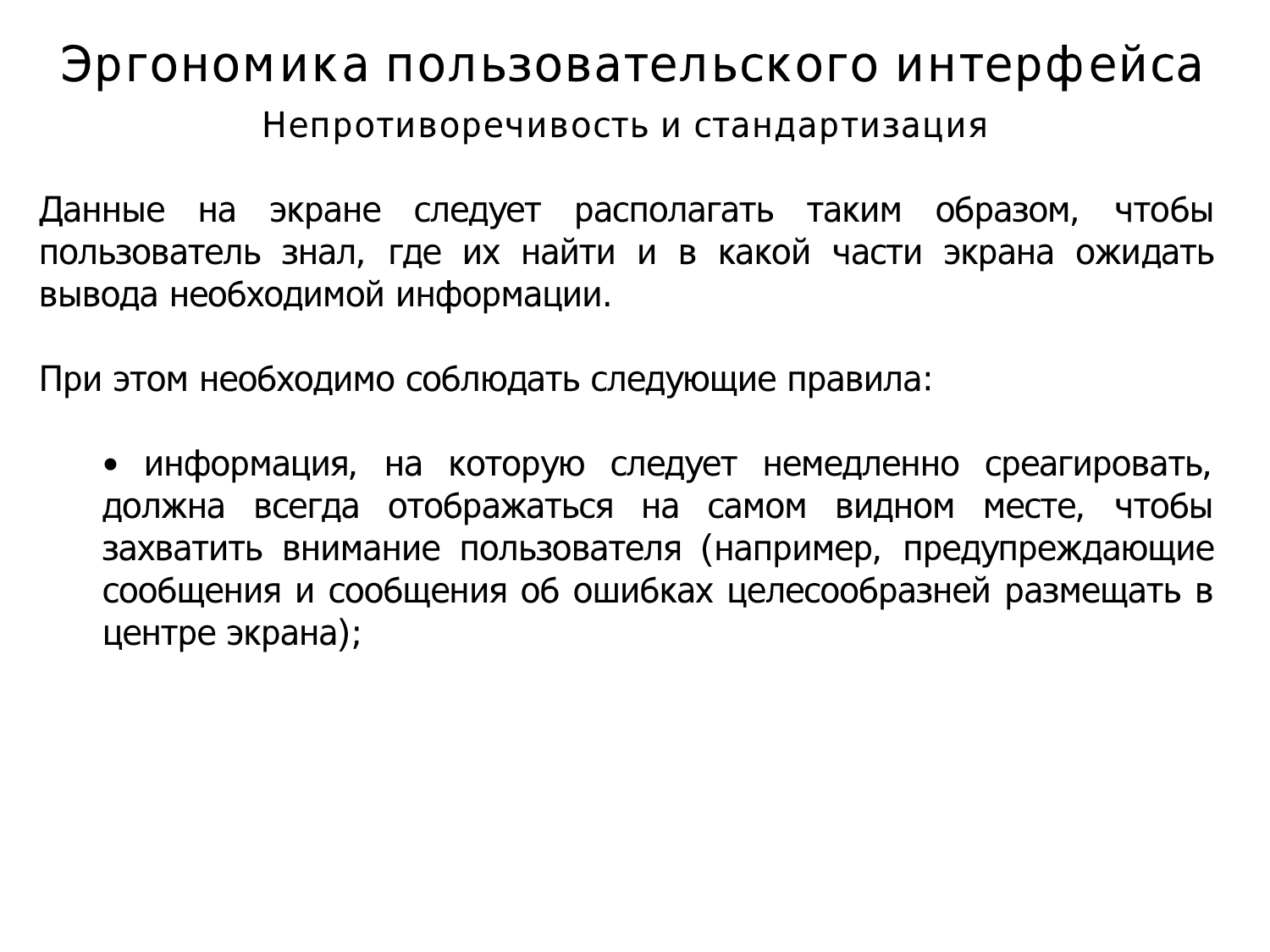

Эргономика пользовательского интерфейса
Непротиворечивость и стандартизация

Данные на экране следует располагать таким образом, что­бы пользователь знал, где их найти и в какой части экрана ожи­дать вывода необходимой информации.

При этом необходимо соблюдать следующие правила:

• информация, на которую следует немедленно среагировать, должна всегда отображаться на самом видном месте, чтобы захватить внимание пользователя (например, предупреж­дающие сообщения и сообщения об ошибках целесообразней размещать в центре экрана);